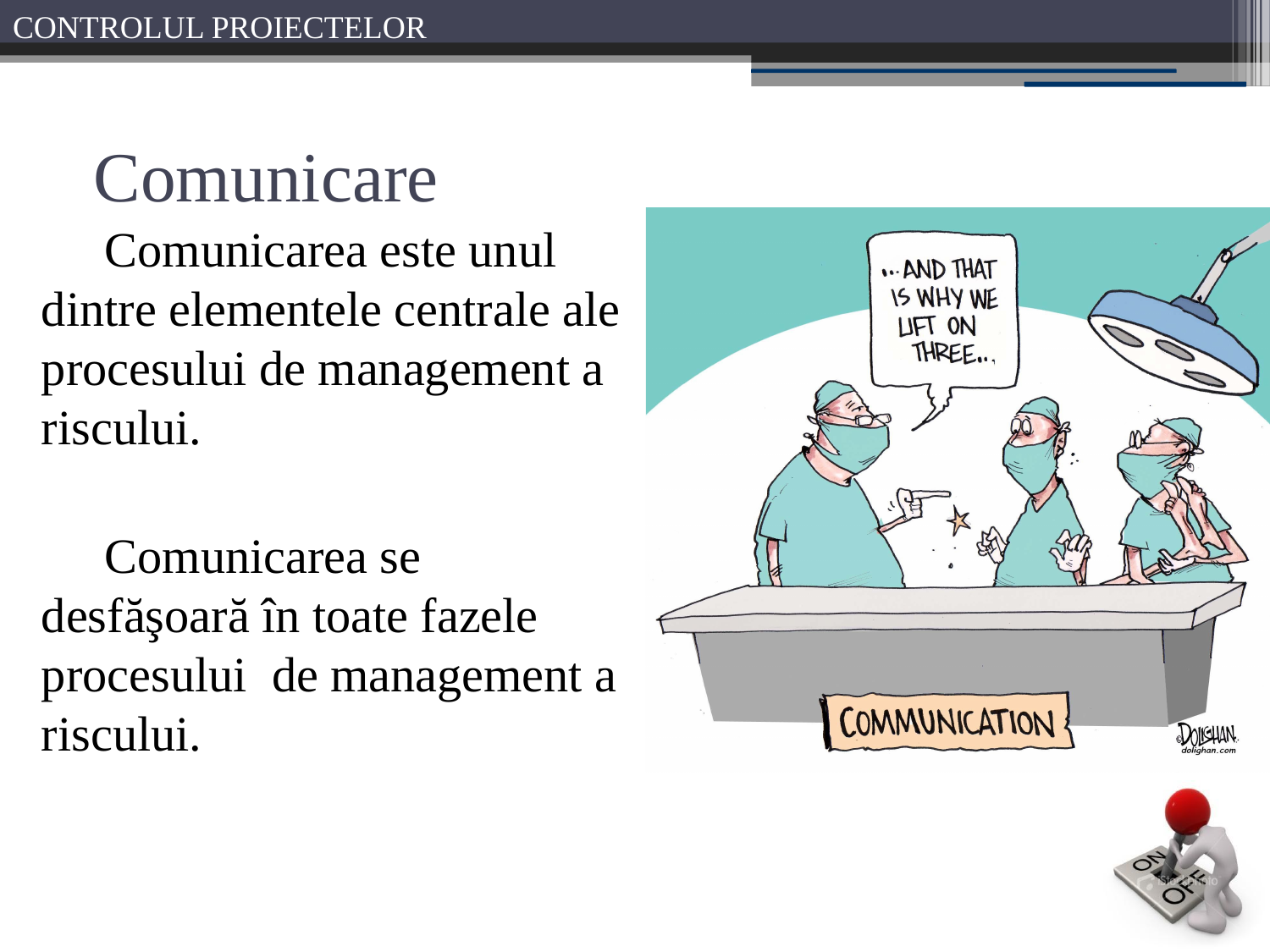

# Comunicare

Comunicarea este unul dintre elementele centrale ale procesului de management a riscului.

Comunicarea se desfăşoară în toate fazele procesului  de management a riscului.